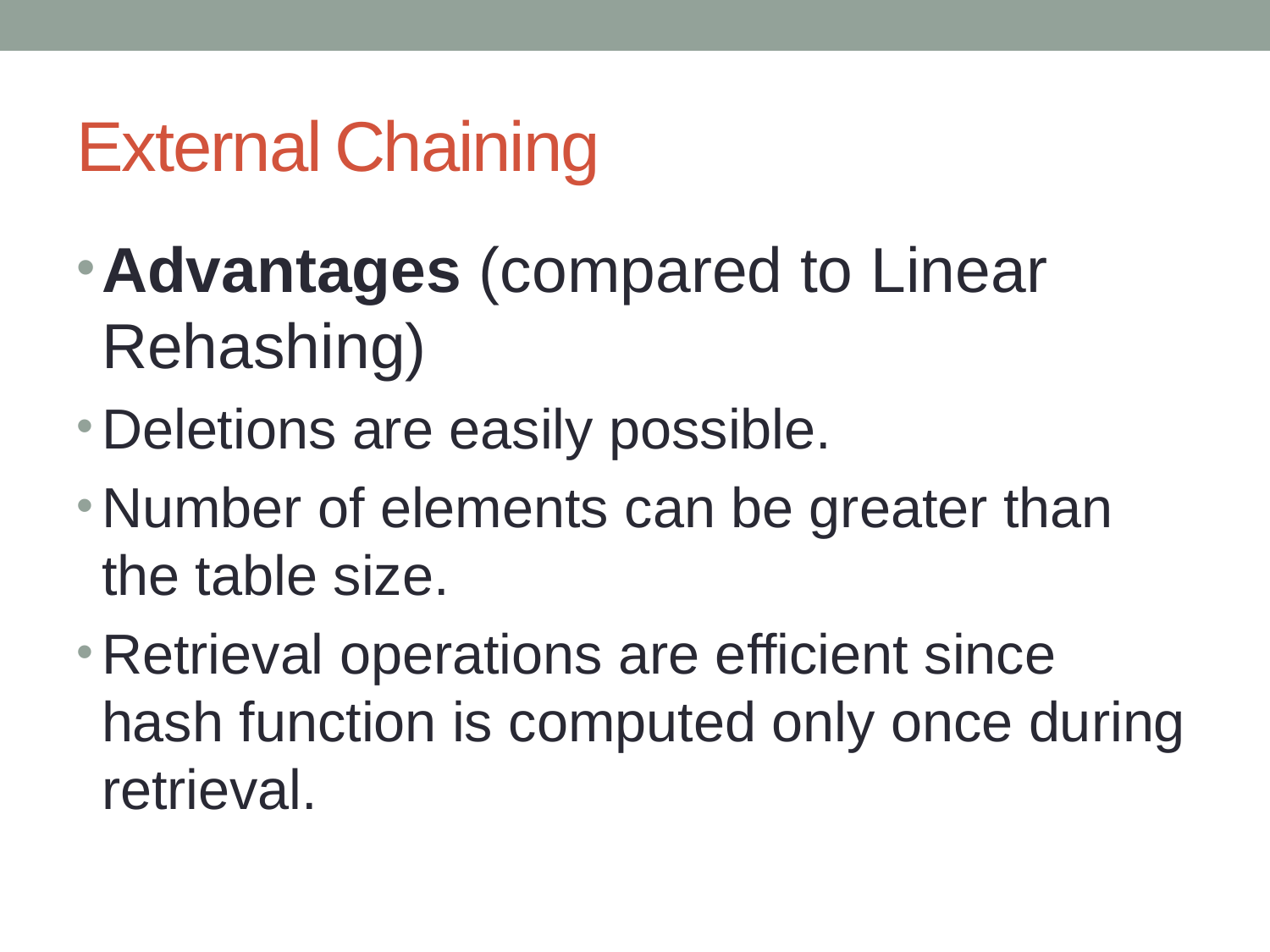

# External Chaining
Advantages (compared to Linear Rehashing)
Deletions are easily possible.
Number of elements can be greater than the table size.
Retrieval operations are efficient since hash function is computed only once during retrieval.